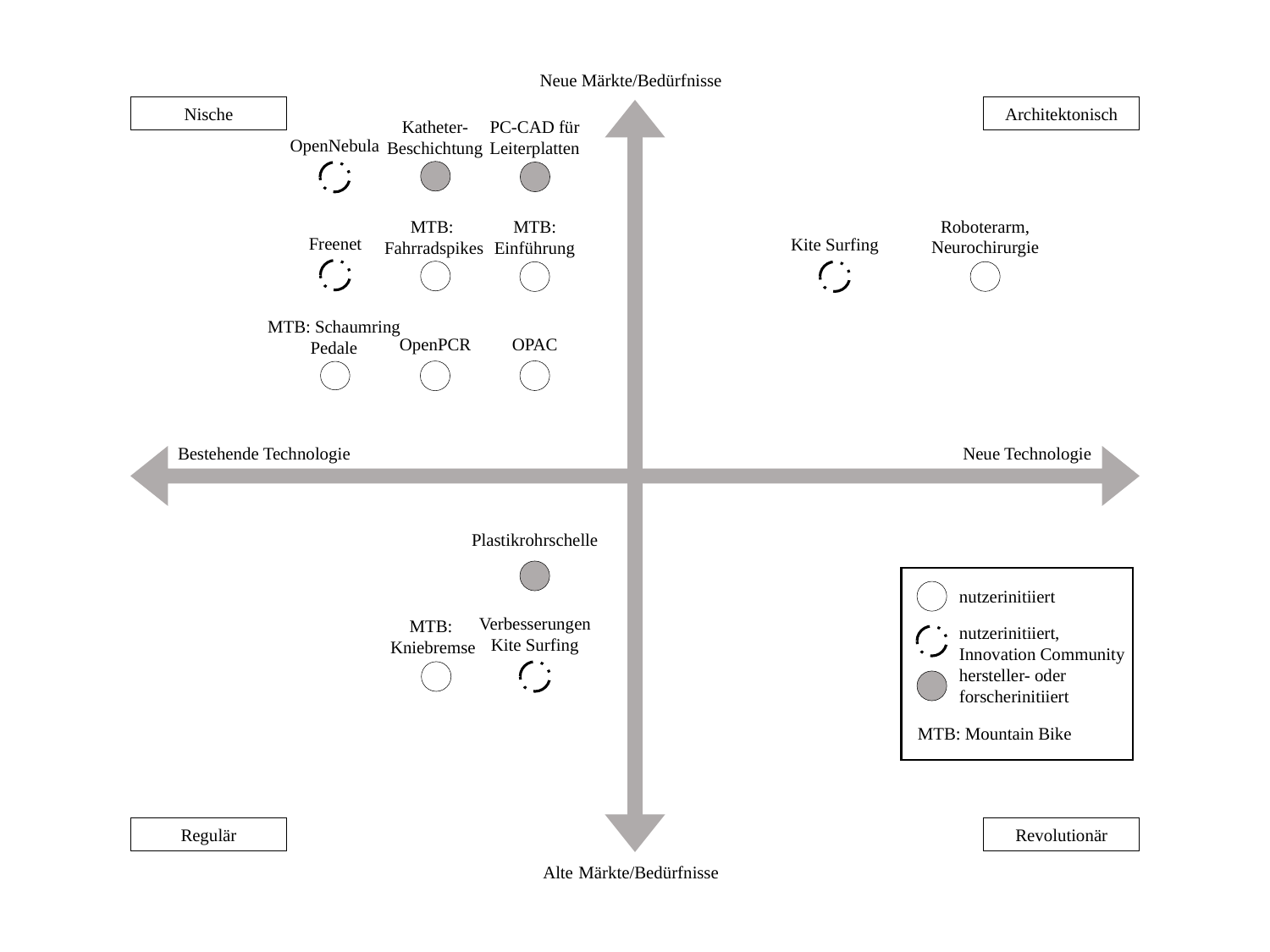

Neue Märkte/Bedürfnisse
Nische
Architektonisch

PC-CAD für Leiterplatten

Katheter-
Beschichtung

OpenNebula

Roboterarm, Neurochirurgie

MTB: Einführung

MTB:
Fahrradspikes

Freenet

Kite Surfing

MTB: Schaumring Pedale

OPAC

OpenPCR

Bestehende Technologie
Neue Technologie
Plastikrohrschelle

nutzerinitiiert
nutzerinitiiert,
Innovation Community
hersteller- oder forscherinitiiert
Verbesserungen Kite Surfing

MTB:
Kniebremse

MTB: Mountain Bike
Regulär
Revolutionär
Alte Märkte/Bedürfnisse